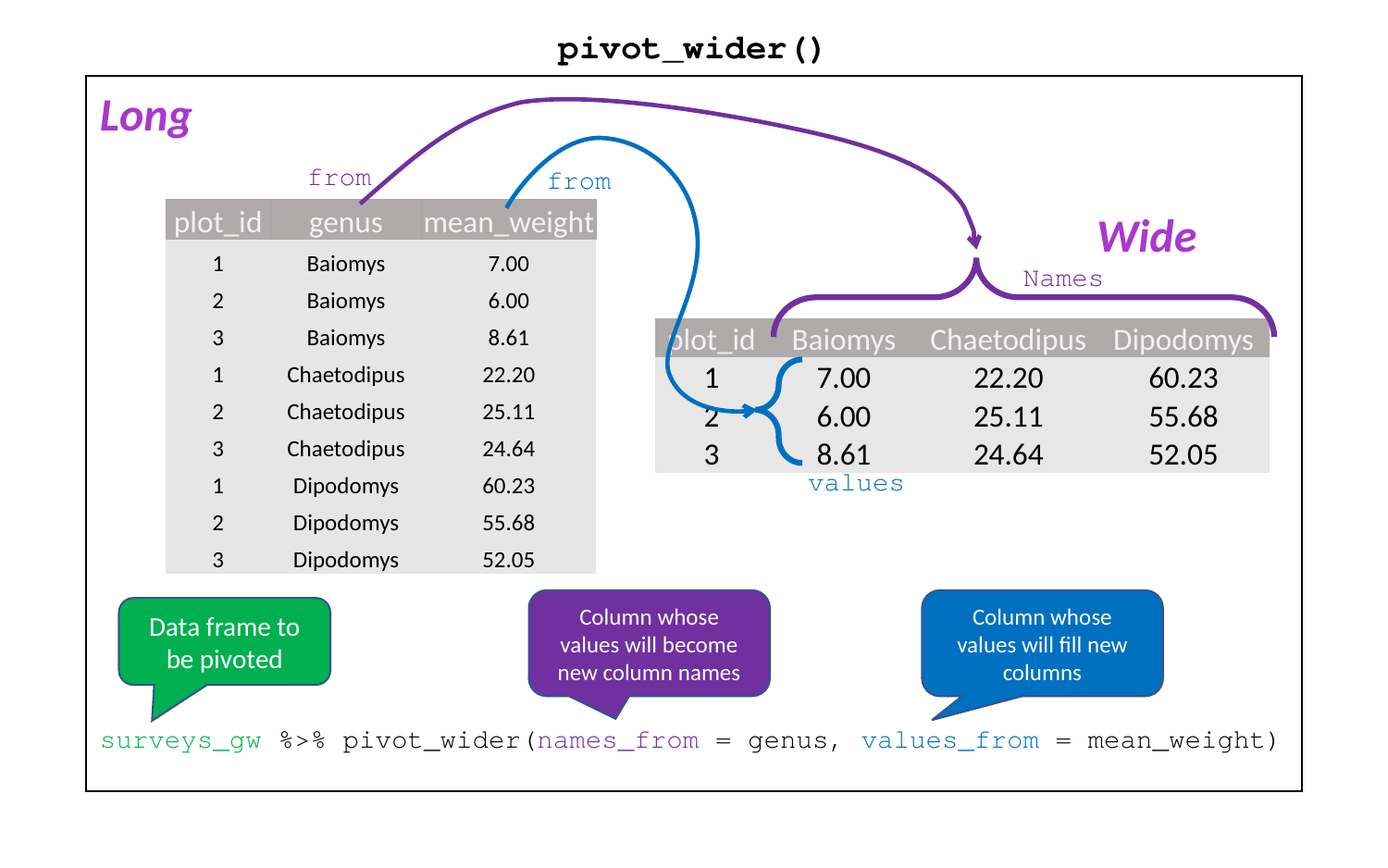

pivot_wider()

Long

from
from

| plot\_id | genus | mean\_weight |
| --- | --- | --- |
| 1 | Baiomys | 7.00 |
| 2 | Baiomys | 6.00 |
| 3 | Baiomys | 8.61 |
| 1 | Chaetodipus | 22.20 |
| 2 | Chaetodipus | 25.11 |
| 3 | Chaetodipus | 24.64 |
| 1 | Dipodomys | 60.23 |
| 2 | Dipodomys | 55.68 |
| 3 | Dipodomys | 52.05 |
Wide
Names
| plot\_id | Baiomys | Chaetodipus | Dipodomys |
| --- | --- | --- | --- |
| 1 | 7.00 | 22.20 | 60.23 |
| 2 | 6.00 | 25.11 | 55.68 |
| 3 | 8.61 | 24.64 | 52.05 |

values
Column whose values will fill new columns
Column whose values will become new column names
Data frame to be pivoted
surveys_gw %>% pivot_wider(names_from = genus, values_from = mean_weight)